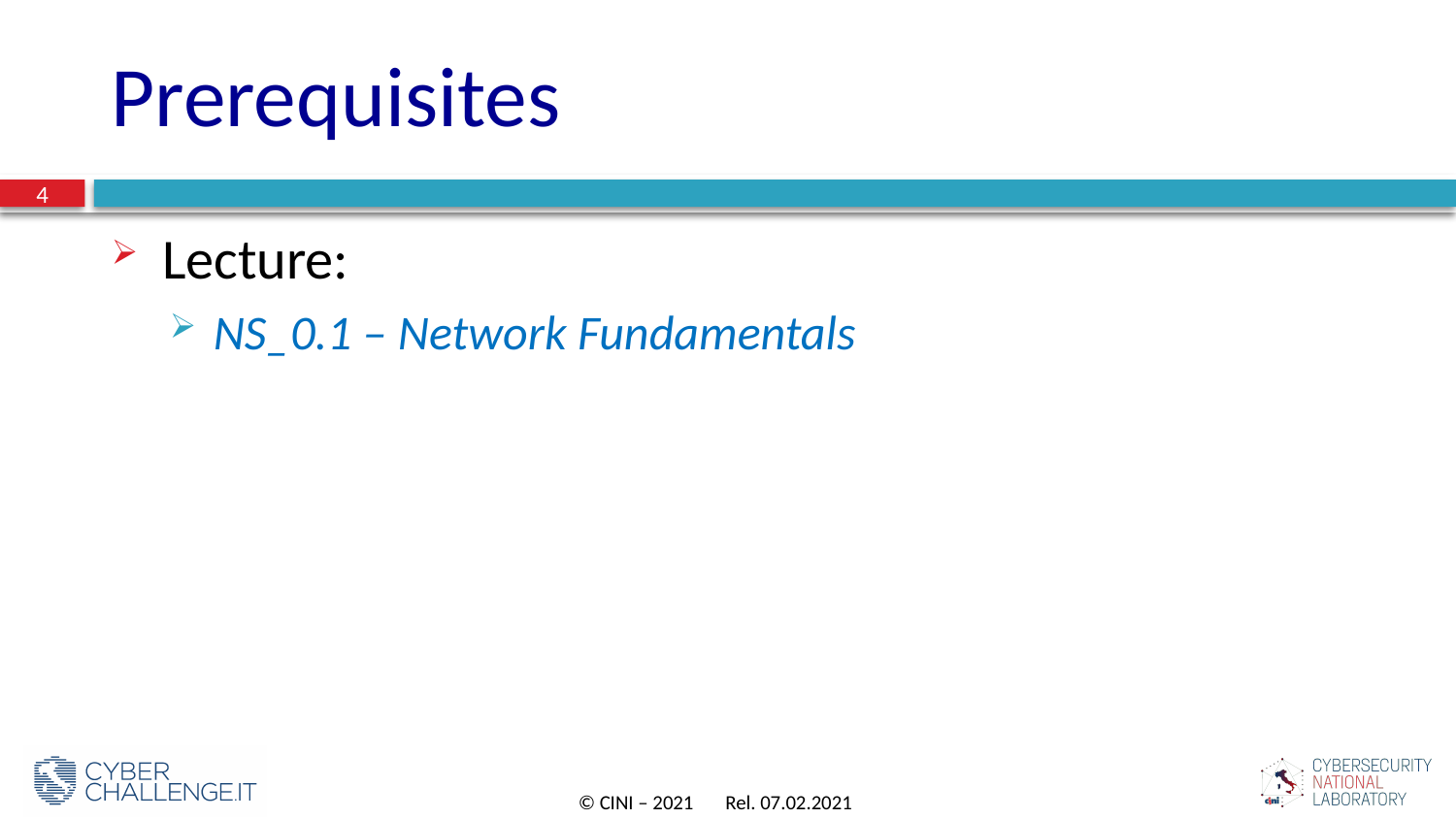

# Prerequisites
4
Lecture:
NS_0.1 – Network Fundamentals